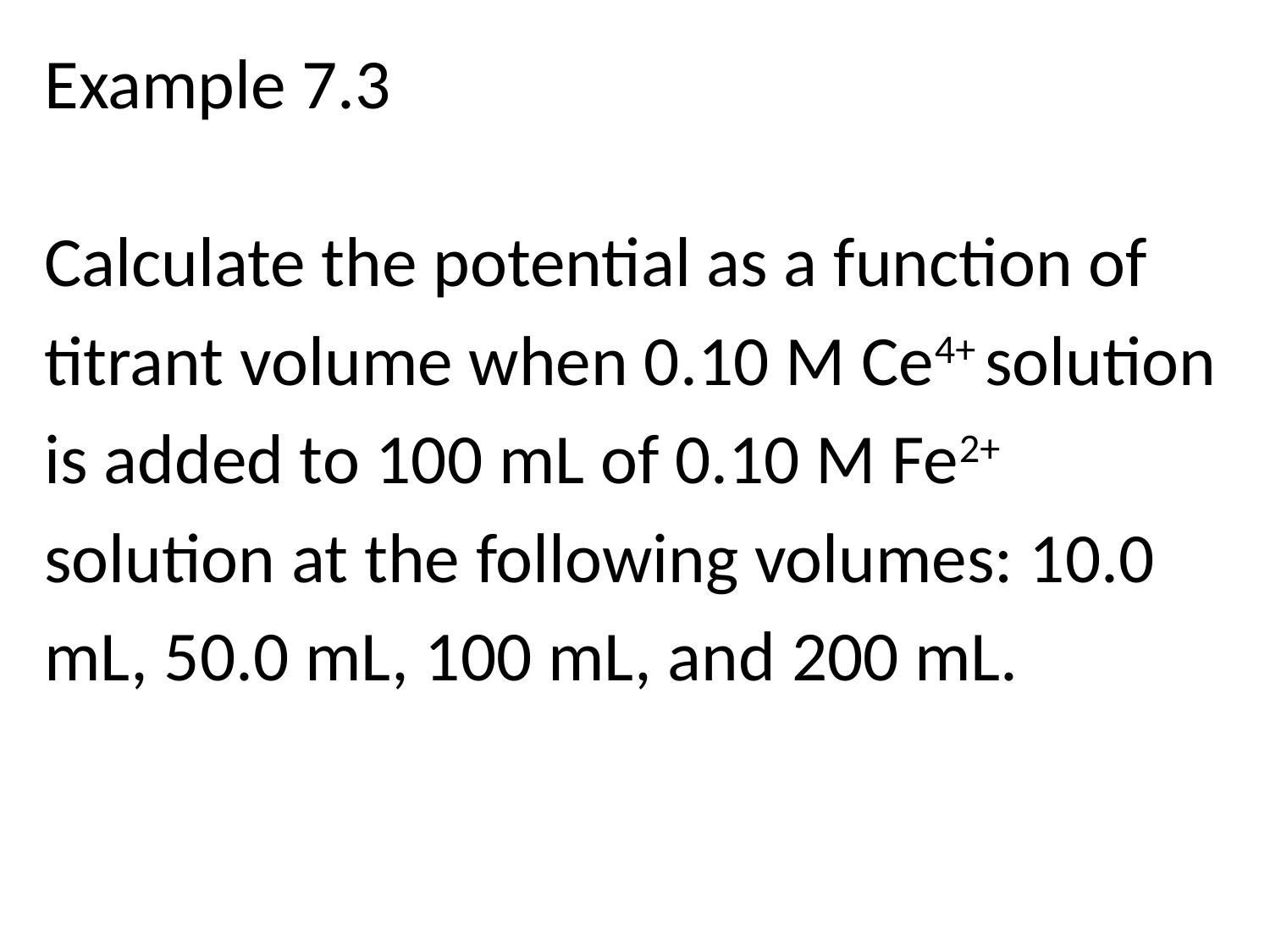

Example 7.3

Calculate the potential as a function of
titrant volume when 0.10 M Ce4+ solution
is added to 100 mL of 0.10 M Fe2+
solution at the following volumes: 10.0
mL, 50.0 mL, 100 mL, and 200 mL.